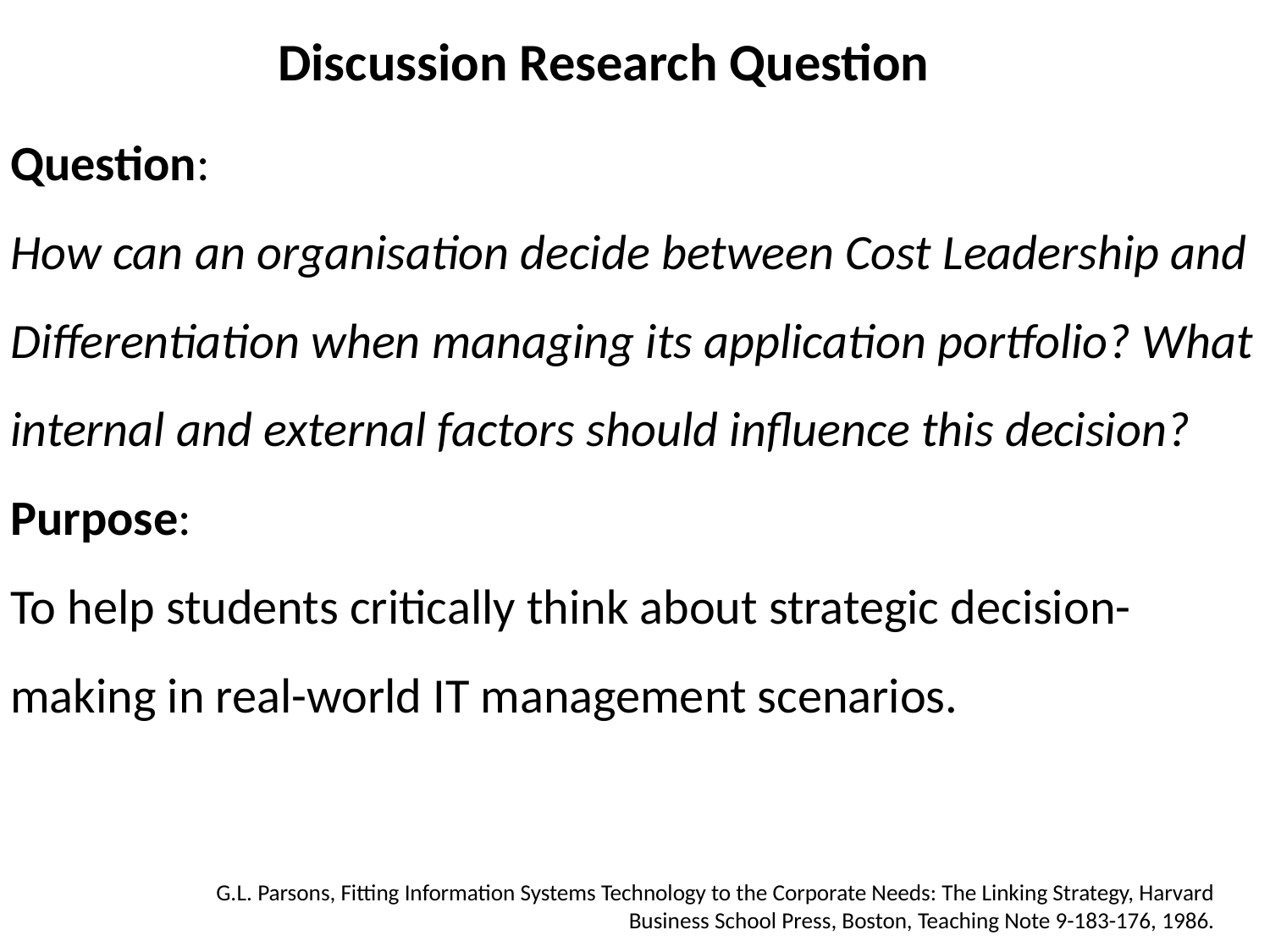

# Discussion Research Question
Question:
How can an organisation decide between Cost Leadership and Differentiation when managing its application portfolio? What internal and external factors should influence this decision?
Purpose:
To help students critically think about strategic decision-making in real-world IT management scenarios.
G.L. Parsons, Fitting Information Systems Technology to the Corporate Needs: The Linking Strategy, Harvard Business School Press, Boston, Teaching Note 9-183-176, 1986.